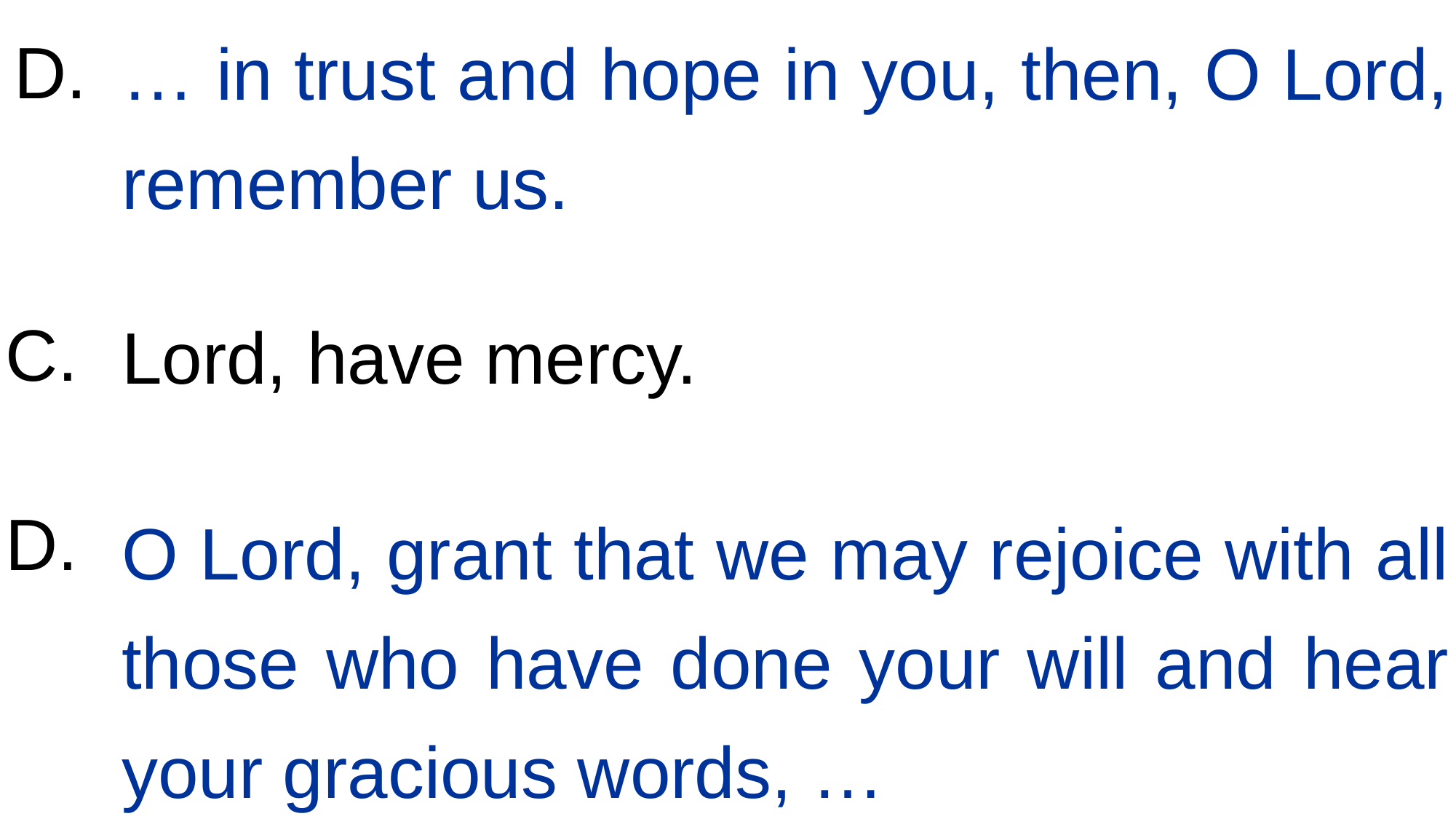

… in trust and hope in you, then, O Lord, remember us.

Lord, have mercy.

O Lord, grant that we may rejoice with all those who have done your will and hear your gracious words, …
D.
C.
D.